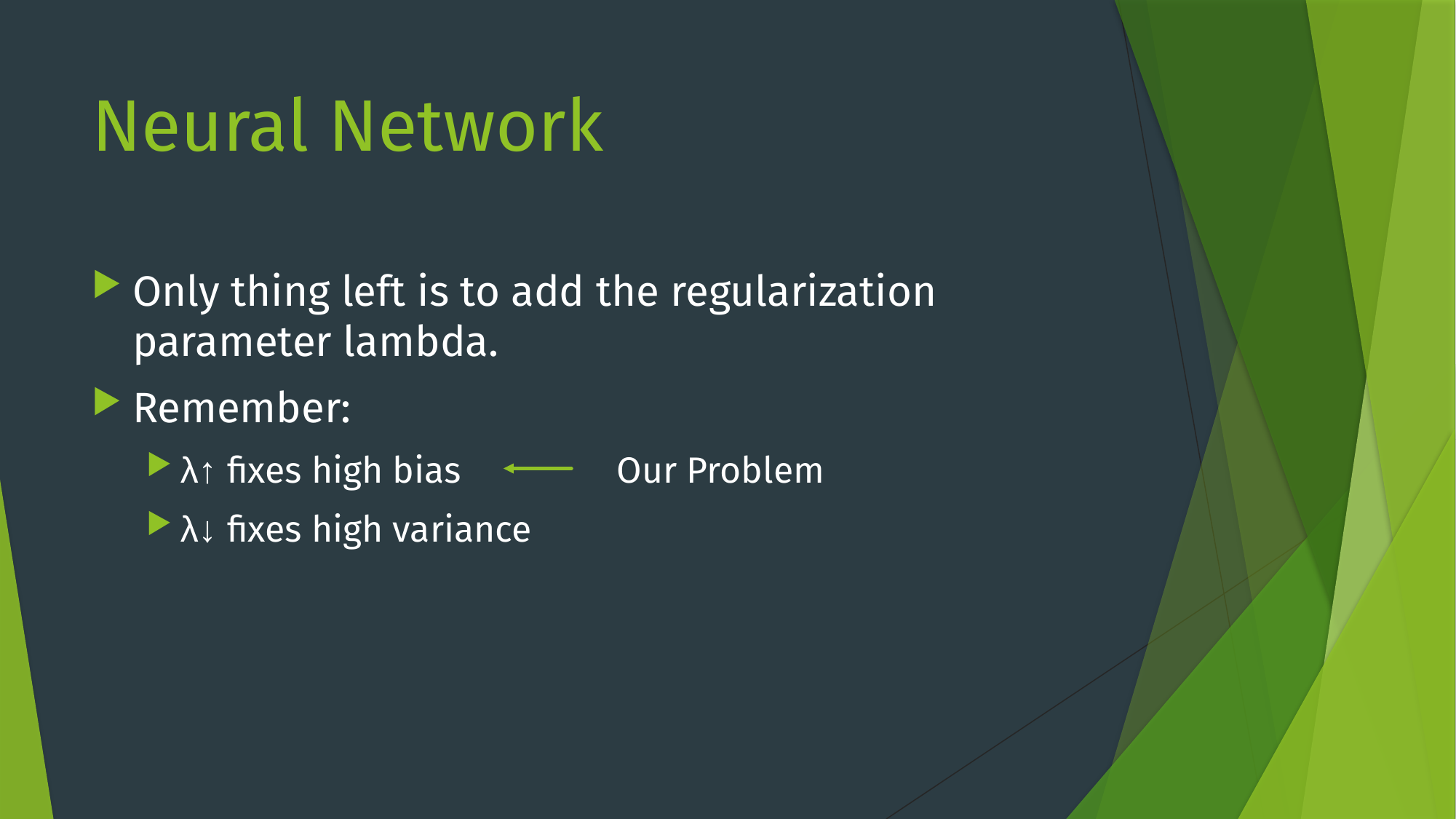

# Neural Network
Only thing left is to add the regularization parameter lambda.
Remember:
λ↑ fixes high bias 		Our Problem
λ↓ fixes high variance